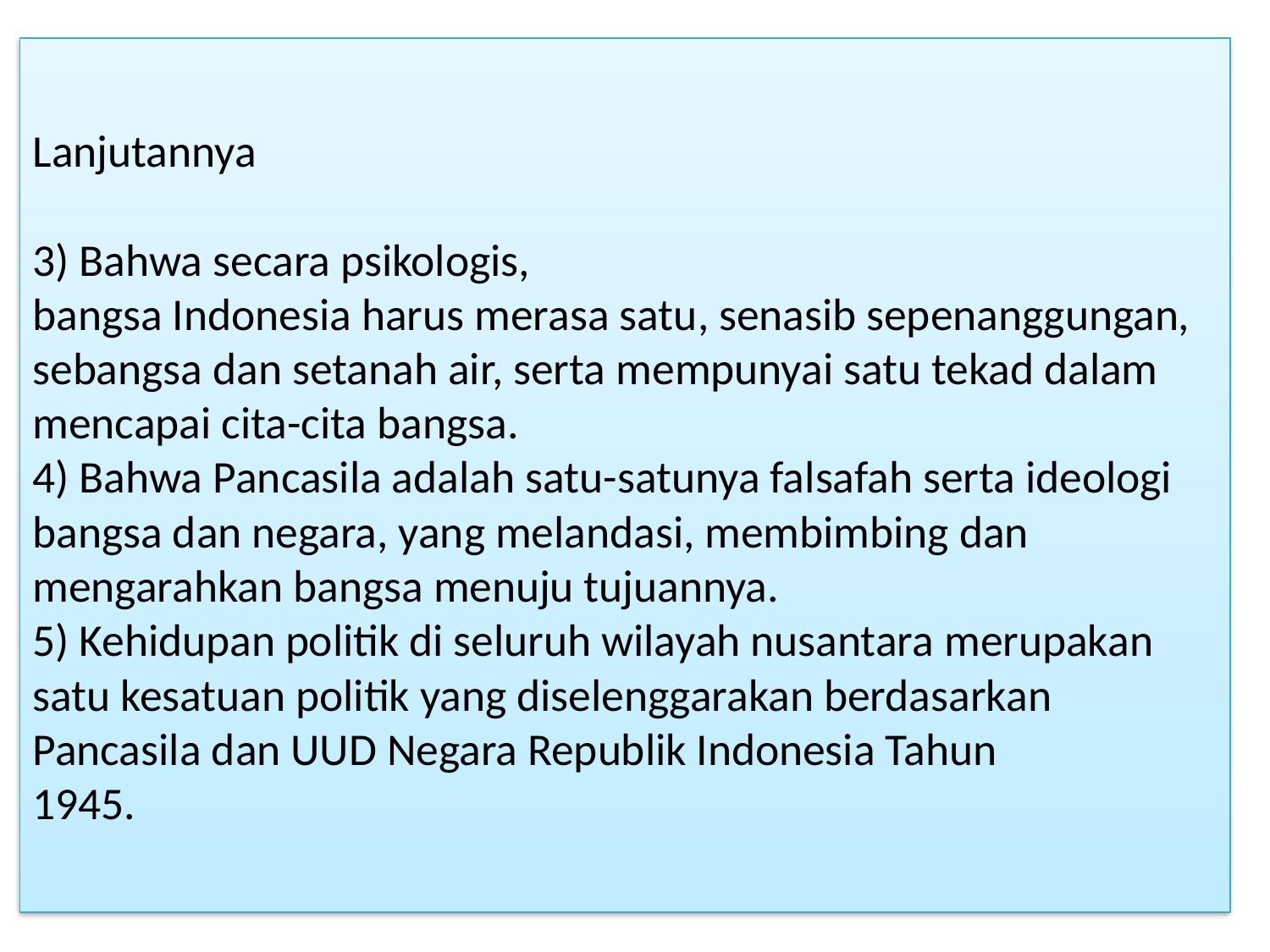

# Lanjutannya 3) Bahwa secara psikologis, bangsa Indonesia harus merasa satu, senasib sepenanggungan, sebangsa dan setanah air, serta mempunyai satu tekad dalam mencapai cita-cita bangsa. 4) Bahwa Pancasila adalah satu-satunya falsafah serta ideologi bangsa dan negara, yang melandasi, membimbing dan mengarahkan bangsa menuju tujuannya. 5) Kehidupan politik di seluruh wilayah nusantara merupakan satu kesatuan politik yang diselenggarakan berdasarkan Pancasila dan UUD Negara Republik Indonesia Tahun 1945.